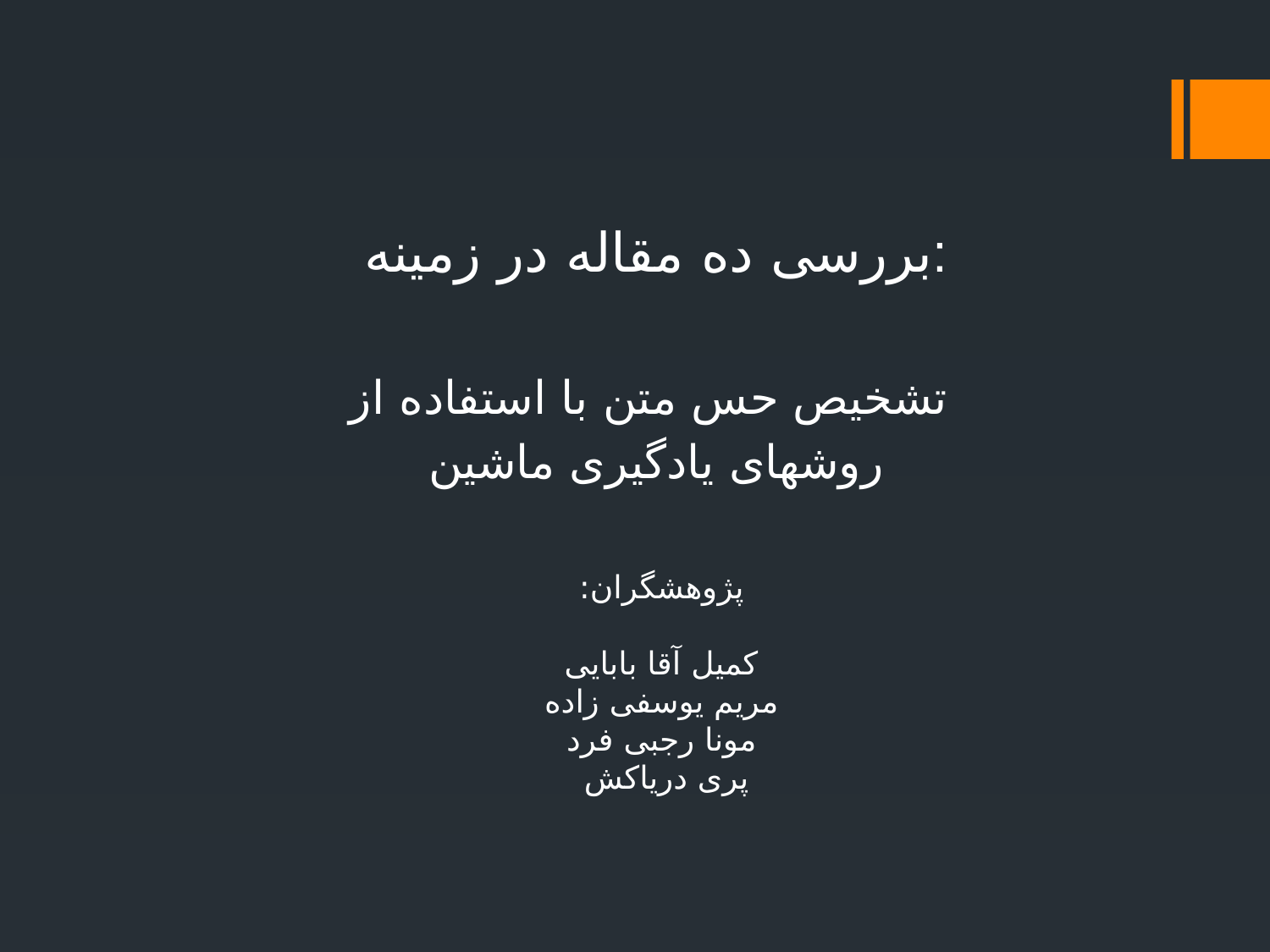

بررسی ده مقاله در زمینه:

تشخیص حس متن با استفاده از
روشهای یادگیری ماشین
#
پژوهشگران:

کمیل آقا بابایی
مریم یوسفی زاده
مونا رجبی فرد
پری دریاکش